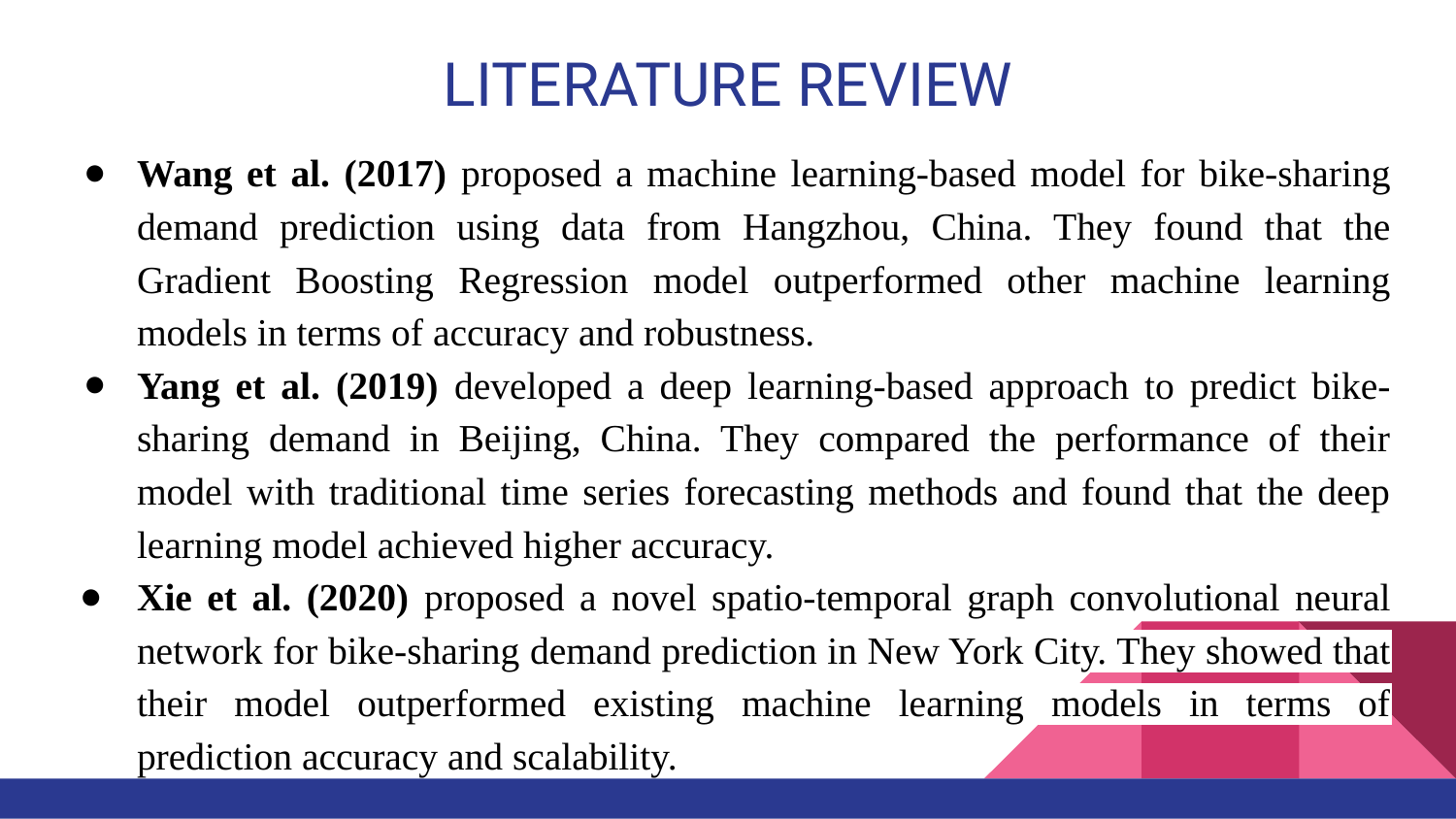

# LITERATURE REVIEW
Wang et al. (2017) proposed a machine learning-based model for bike-sharing demand prediction using data from Hangzhou, China. They found that the Gradient Boosting Regression model outperformed other machine learning models in terms of accuracy and robustness.
Yang et al. (2019) developed a deep learning-based approach to predict bike-sharing demand in Beijing, China. They compared the performance of their model with traditional time series forecasting methods and found that the deep learning model achieved higher accuracy.
Xie et al. (2020) proposed a novel spatio-temporal graph convolutional neural network for bike-sharing demand prediction in New York City. They showed that their model outperformed existing machine learning models in terms of prediction accuracy and scalability.